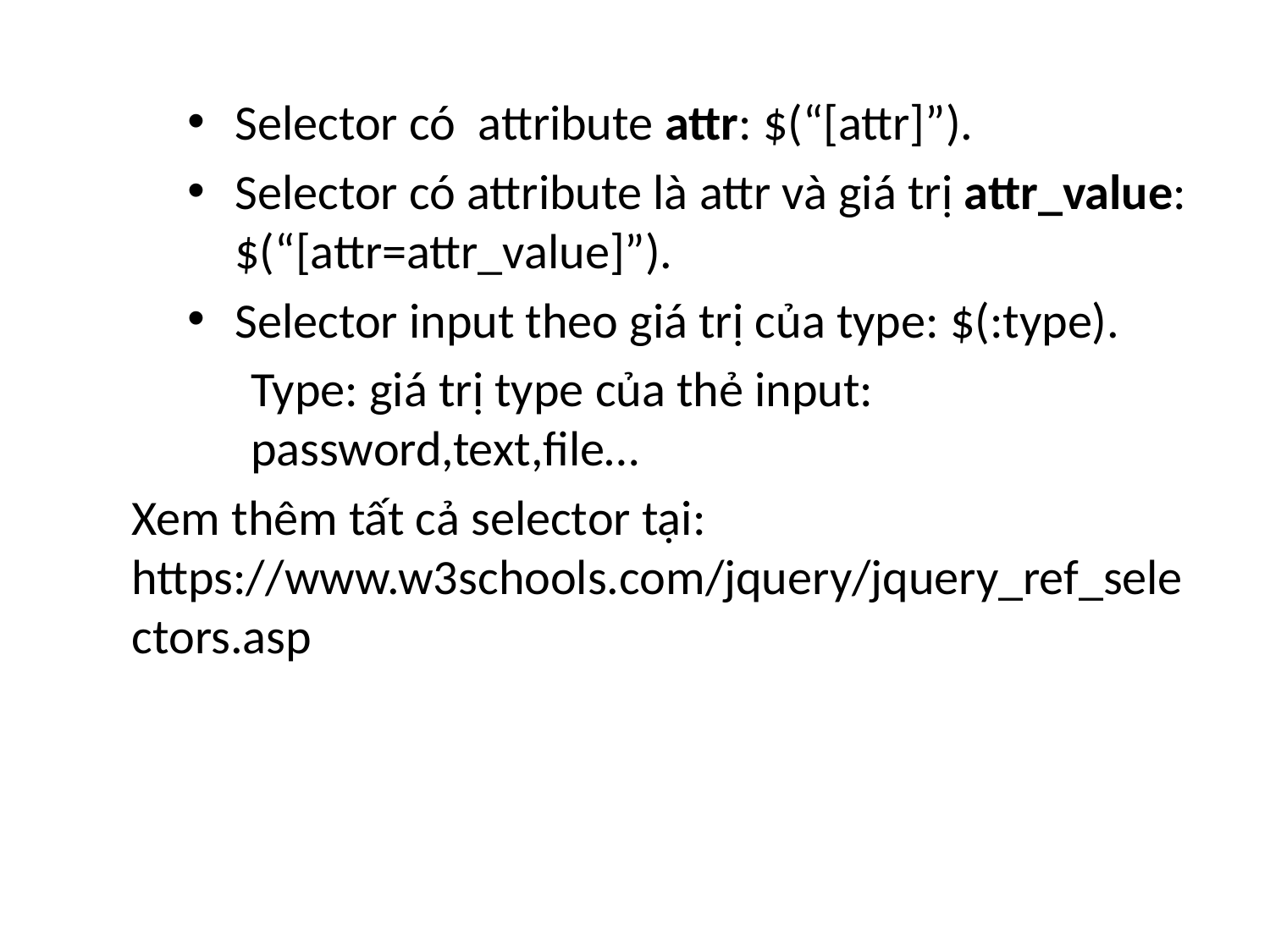

Selector có  attribute attr: $(“[attr]”).
Selector có attribute là attr và giá trị attr_value: $(“[attr=attr_value]”).
Selector input theo giá trị của type: $(:type).
Type: giá trị type của thẻ input: password,text,file…
Xem thêm tất cả selector tại: https://www.w3schools.com/jquery/jquery_ref_selectors.asp